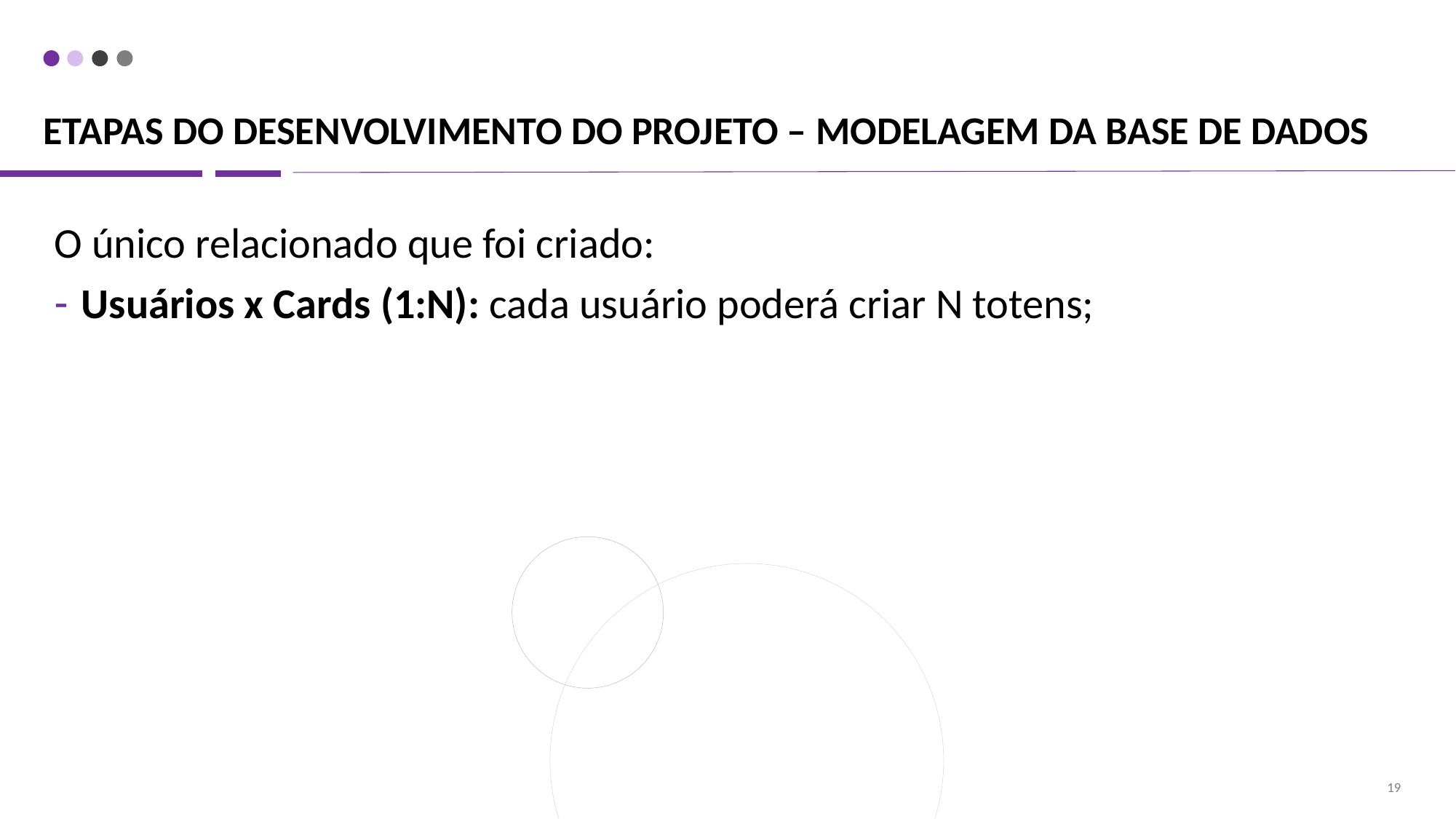

# ETAPAS DO DESENVOLVIMENTO DO PROJETO – modelagem da base de dados
O único relacionado que foi criado:
Usuários x Cards (1:N): cada usuário poderá criar N totens;
19